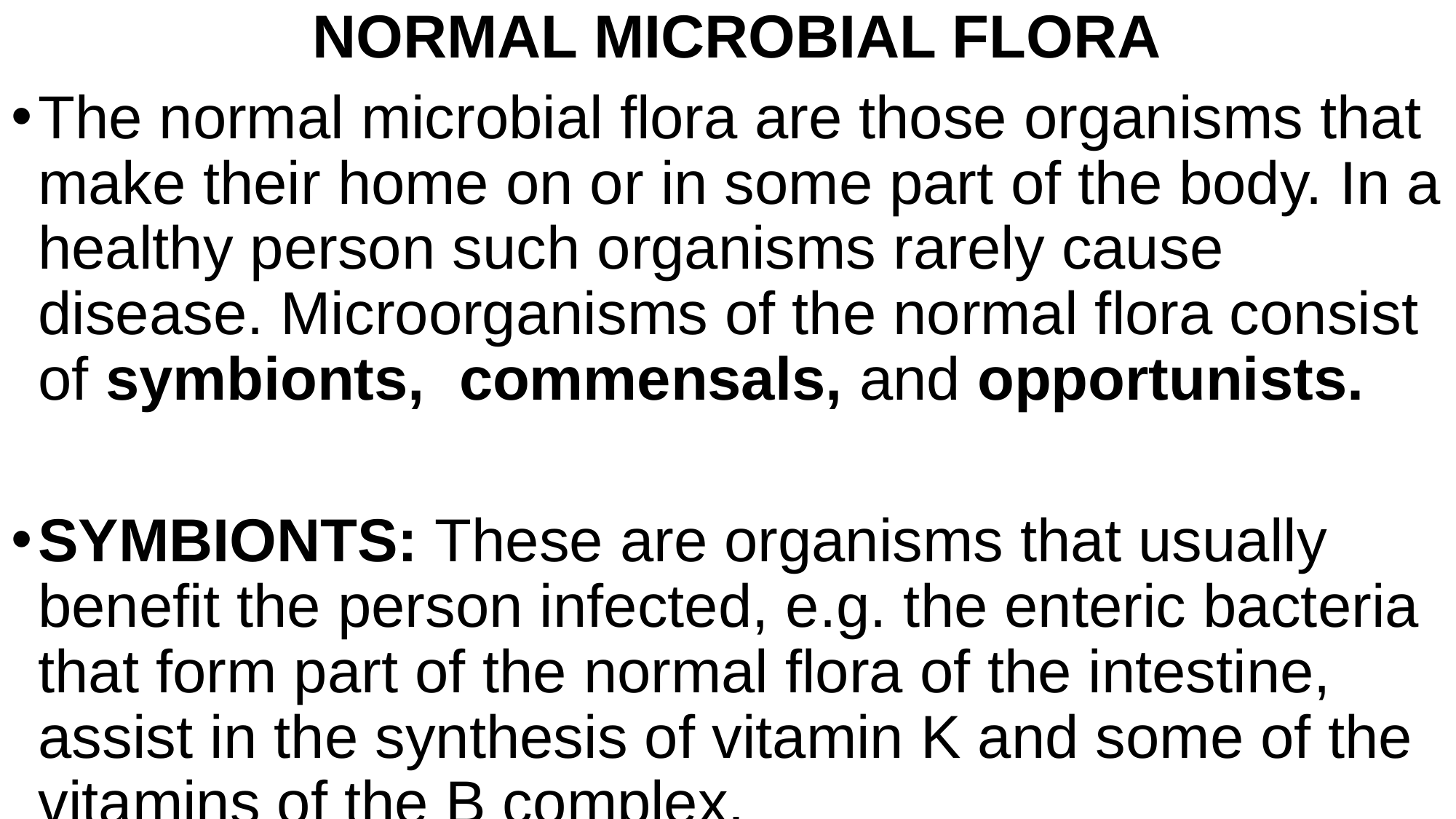

NORMAL MICROBIAL FLORA
The normal microbial flora are those organisms that make their home on or in some part of the body. In a healthy person such organisms rarely cause disease. Microorganisms of the normal flora consist of symbionts,  commensals, and opportunists.

SYMBIONTS: These are organisms that usually benefit the person infected, e.g. the enteric bacteria that form part of the normal flora of the intestine, assist in the synthesis of vitamin K and some of the vitamins of the B complex.